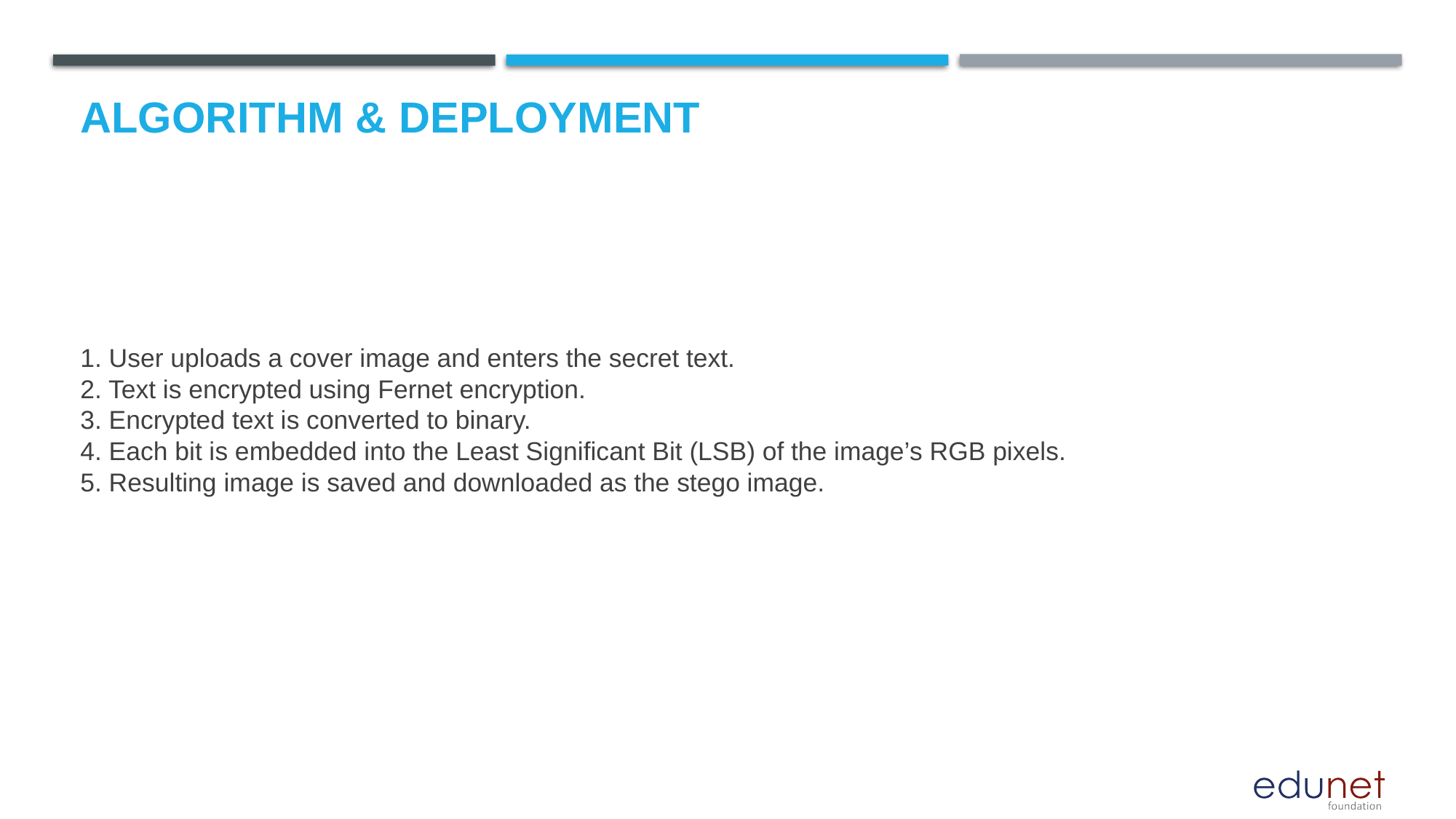

# Algorithm & Deployment
1. User uploads a cover image and enters the secret text.
2. Text is encrypted using Fernet encryption.
3. Encrypted text is converted to binary.
4. Each bit is embedded into the Least Significant Bit (LSB) of the image’s RGB pixels.
5. Resulting image is saved and downloaded as the stego image.